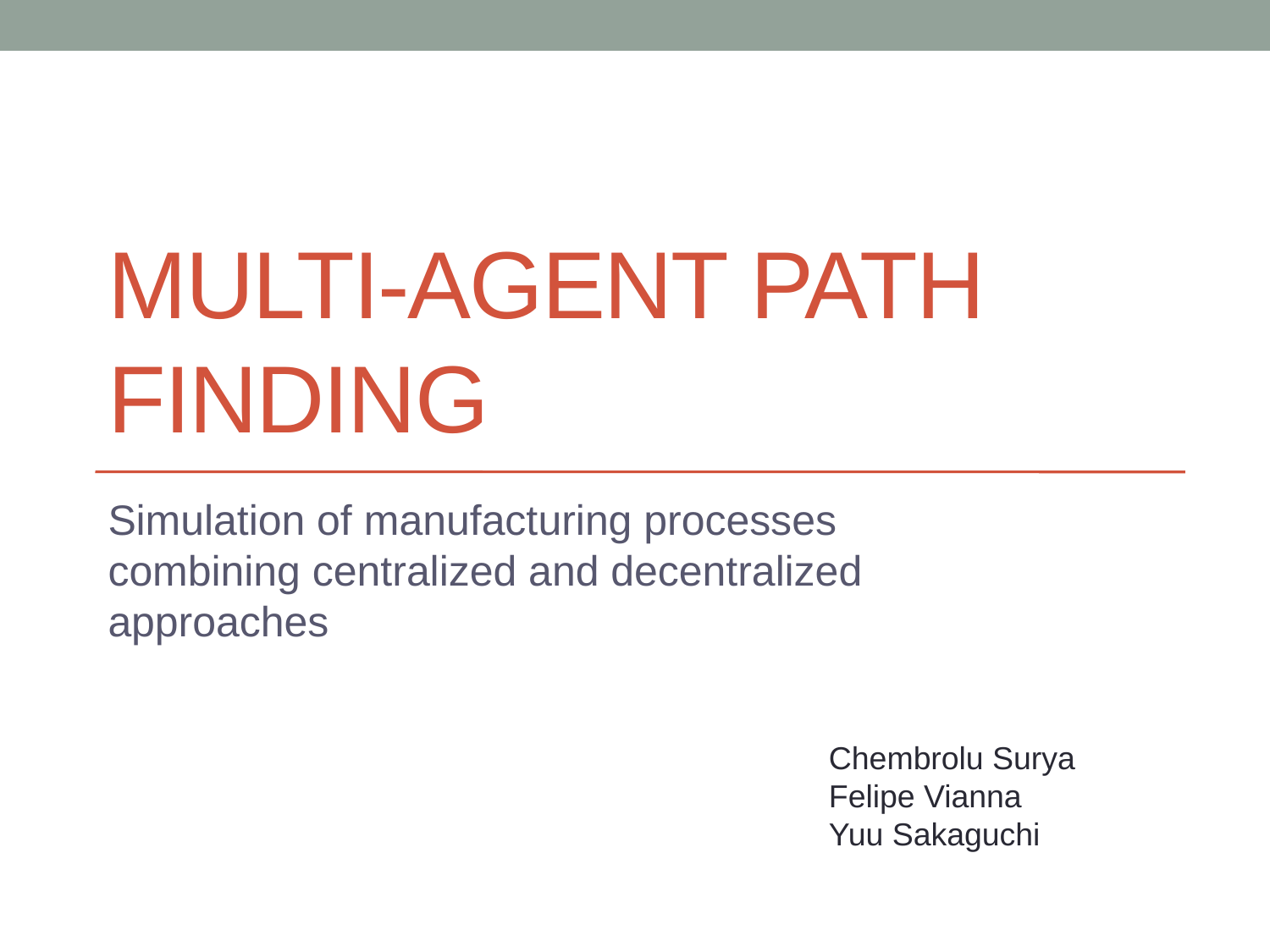

# Multi-Agent Path Finding
Simulation of manufacturing processes combining centralized and decentralized approaches
Chembrolu Surya
Felipe Vianna
Yuu Sakaguchi